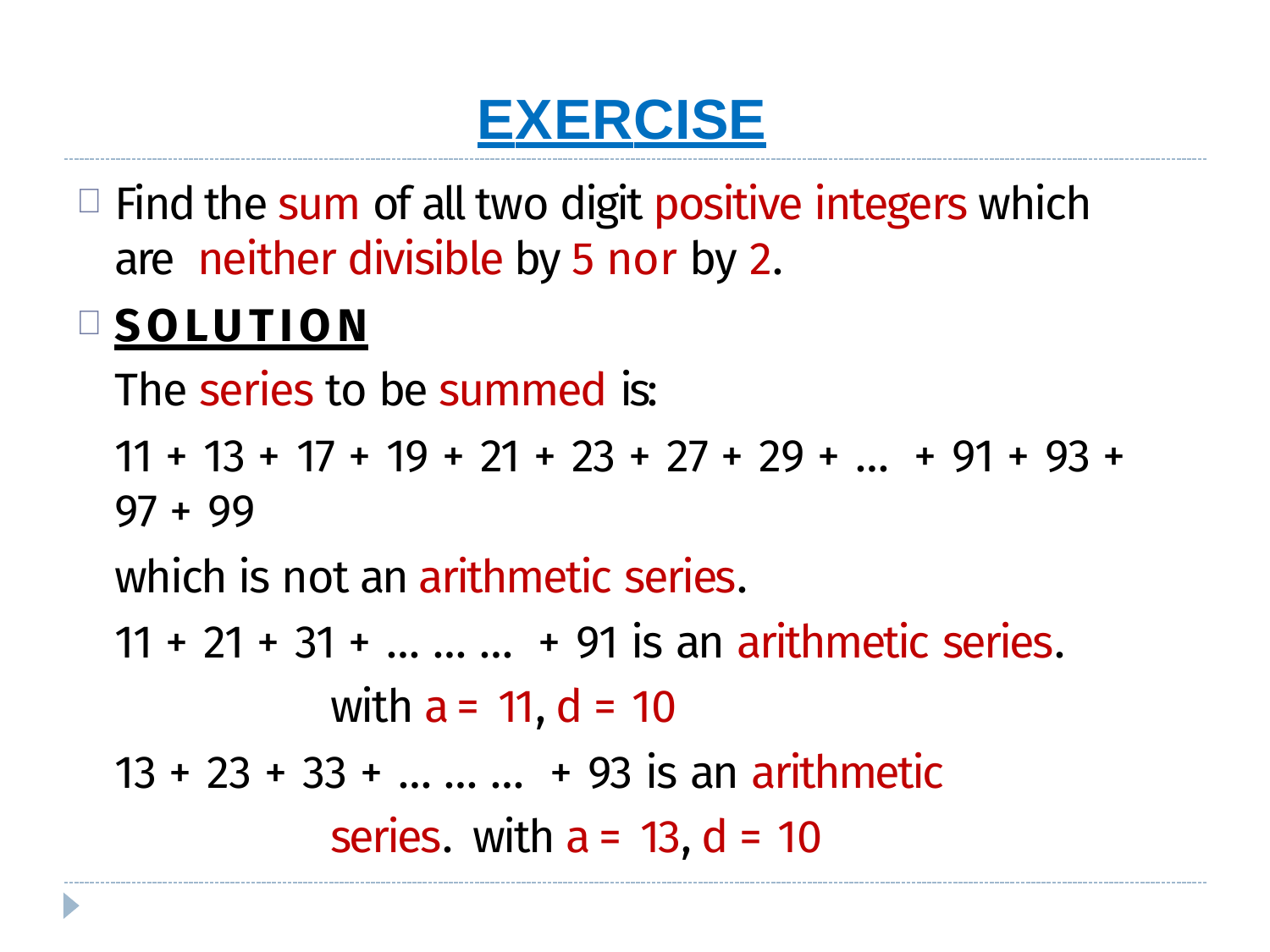

# EXERCISE
Find the sum of all two digit positive integers which are  neither divisible by 5 nor by 2.
SOLUTION
The series to be summed is:
11 + 13 + 17 + 19 + 21 + 23 + 27 + 29 + … + 91 + 93 +
97 + 99
which is not an arithmetic series.
11 + 21 + 31 + ……… + 91 is an arithmetic series.  with a = 11, d = 10
13 + 23 + 33 + ……… + 93 is an arithmetic series.  with a = 13, d = 10